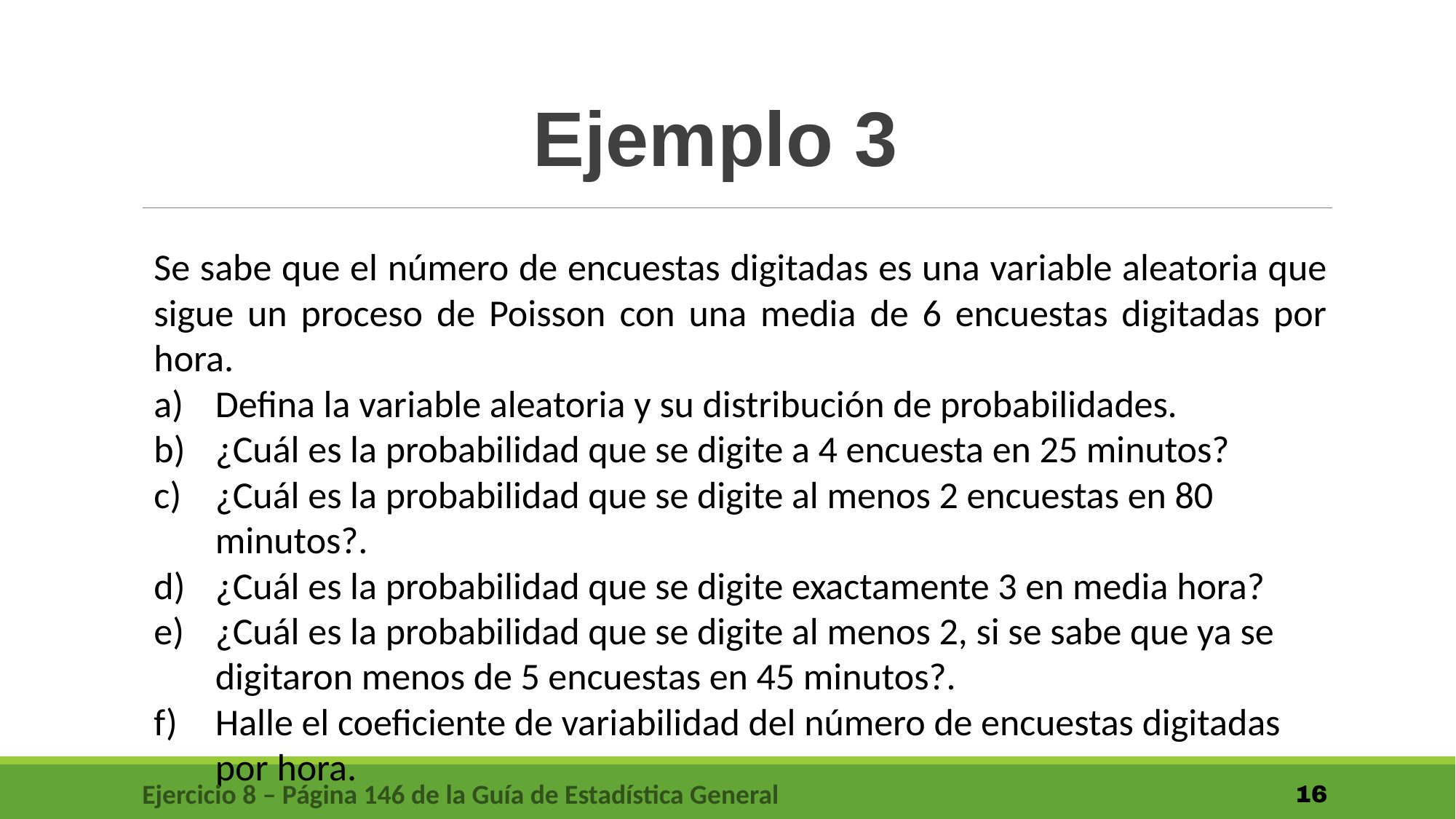

Ejemplo 3
Se sabe que el número de encuestas digitadas es una variable aleatoria que sigue un proceso de Poisson con una media de 6 encuestas digitadas por hora.
Defina la variable aleatoria y su distribución de probabilidades.
¿Cuál es la probabilidad que se digite a 4 encuesta en 25 minutos?
¿Cuál es la probabilidad que se digite al menos 2 encuestas en 80 minutos?.
¿Cuál es la probabilidad que se digite exactamente 3 en media hora?
¿Cuál es la probabilidad que se digite al menos 2, si se sabe que ya se digitaron menos de 5 encuestas en 45 minutos?.
Halle el coeficiente de variabilidad del número de encuestas digitadas por hora.

Ejercicio 8 – Página 146 de la Guía de Estadística General
16